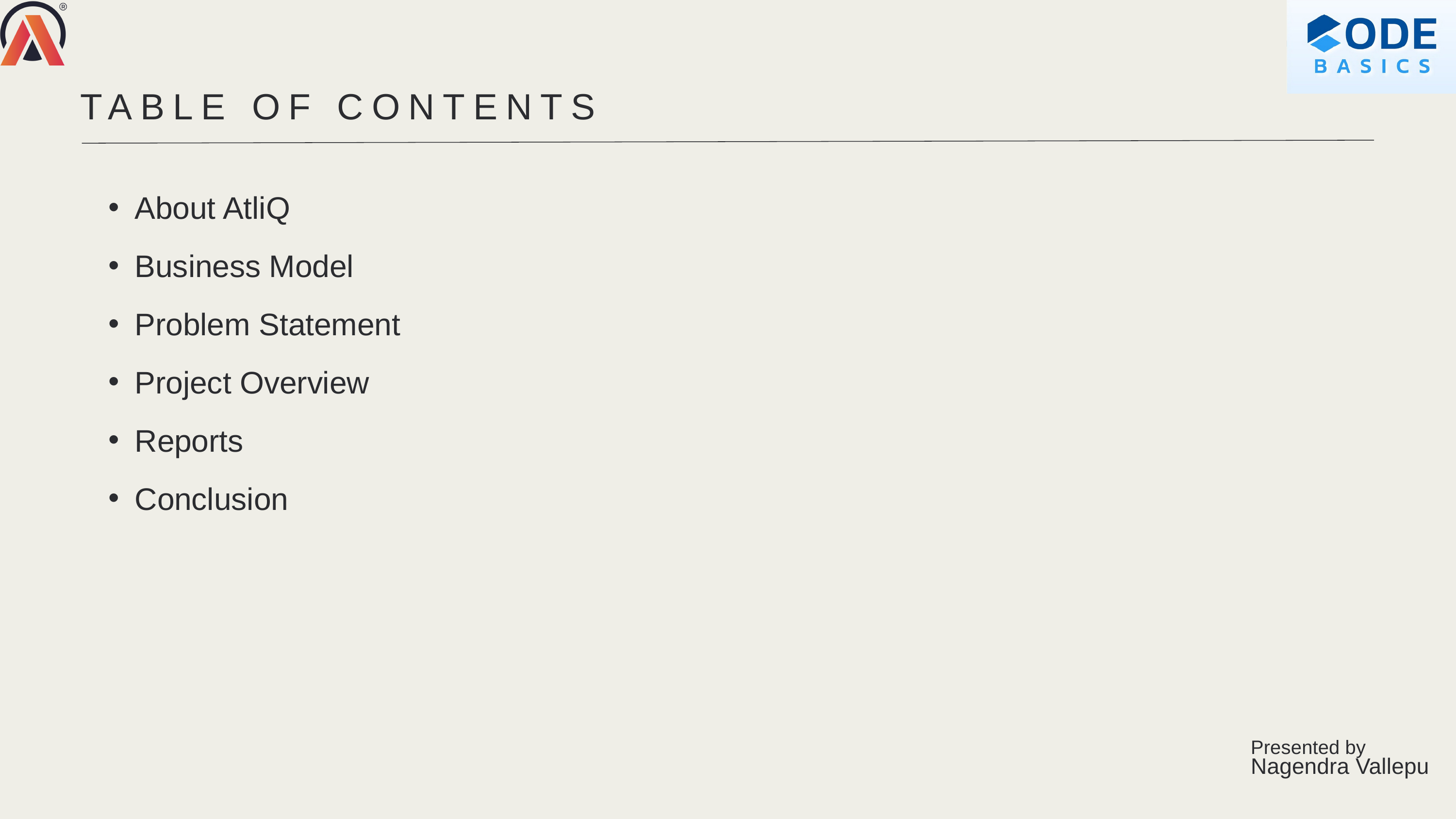

TABLE OF CONTENTS

About AtliQ
Business Model
Problem Statement
Project Overview
Reports
Conclusion
Presented by
Nagendra Vallepu